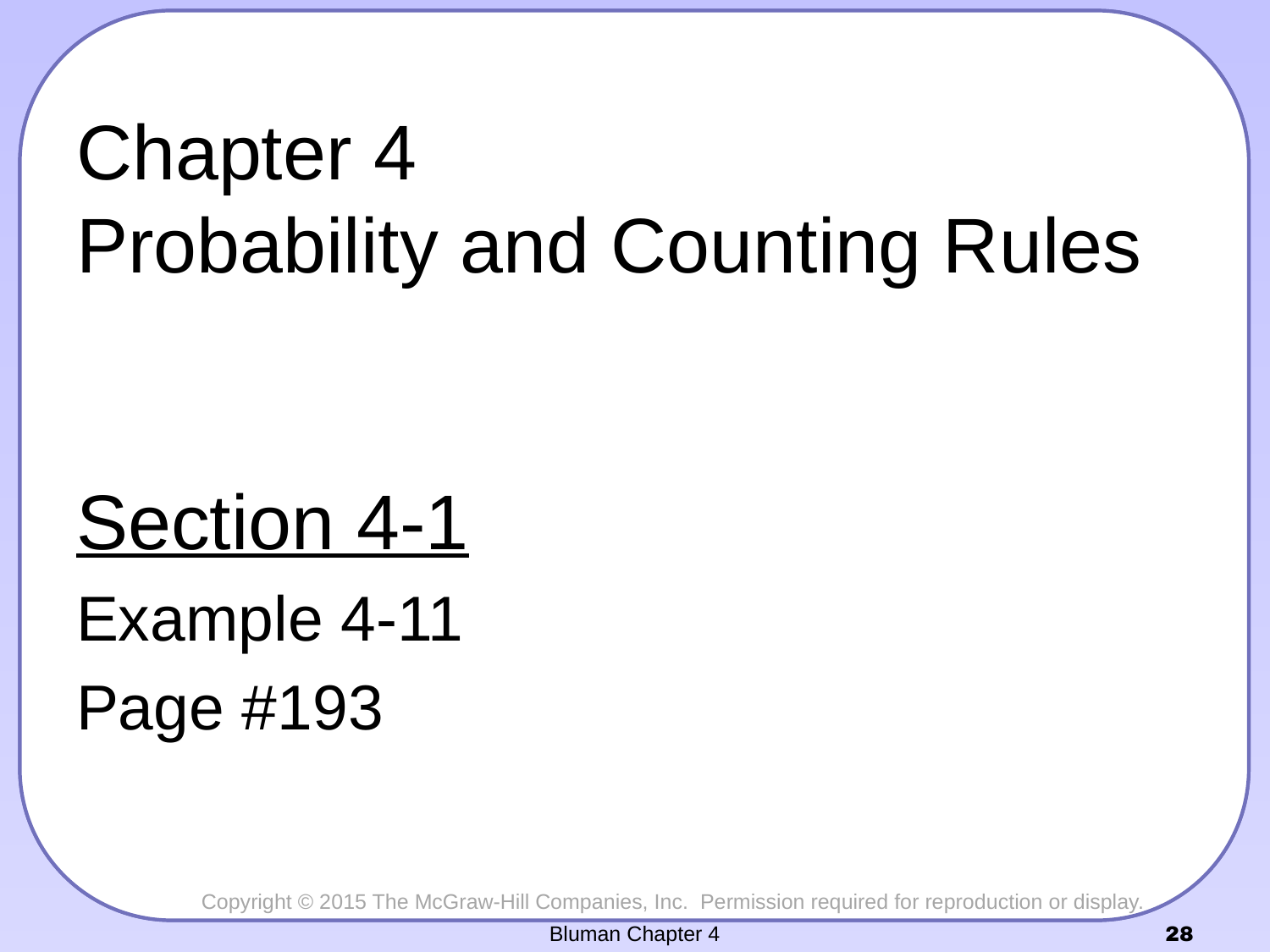

# Chapter 4 Probability and Counting Rules
Section 4-1
Example 4-11
Page #193
Bluman Chapter 4
28